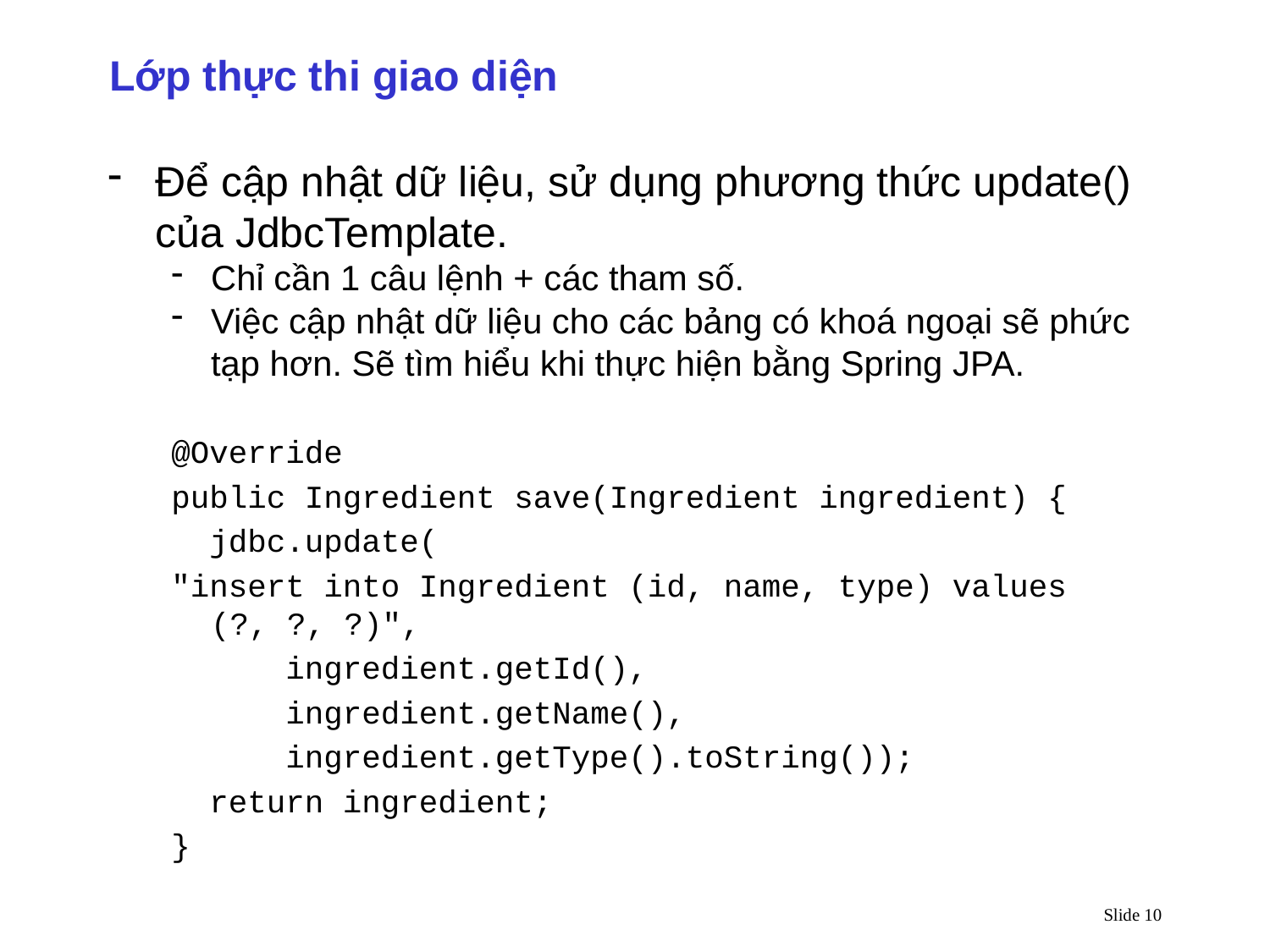

Lớp thực thi giao diện
Để cập nhật dữ liệu, sử dụng phương thức update() của JdbcTemplate.
Chỉ cần 1 câu lệnh + các tham số.
Việc cập nhật dữ liệu cho các bảng có khoá ngoại sẽ phức tạp hơn. Sẽ tìm hiểu khi thực hiện bằng Spring JPA.

@Override
public Ingredient save(Ingredient ingredient) {
  jdbc.update(
"insert into Ingredient (id, name, type) values (?, ?, ?)",
      ingredient.getId(),
      ingredient.getName(),
      ingredient.getType().toString());
  return ingredient;
}

Slide 10